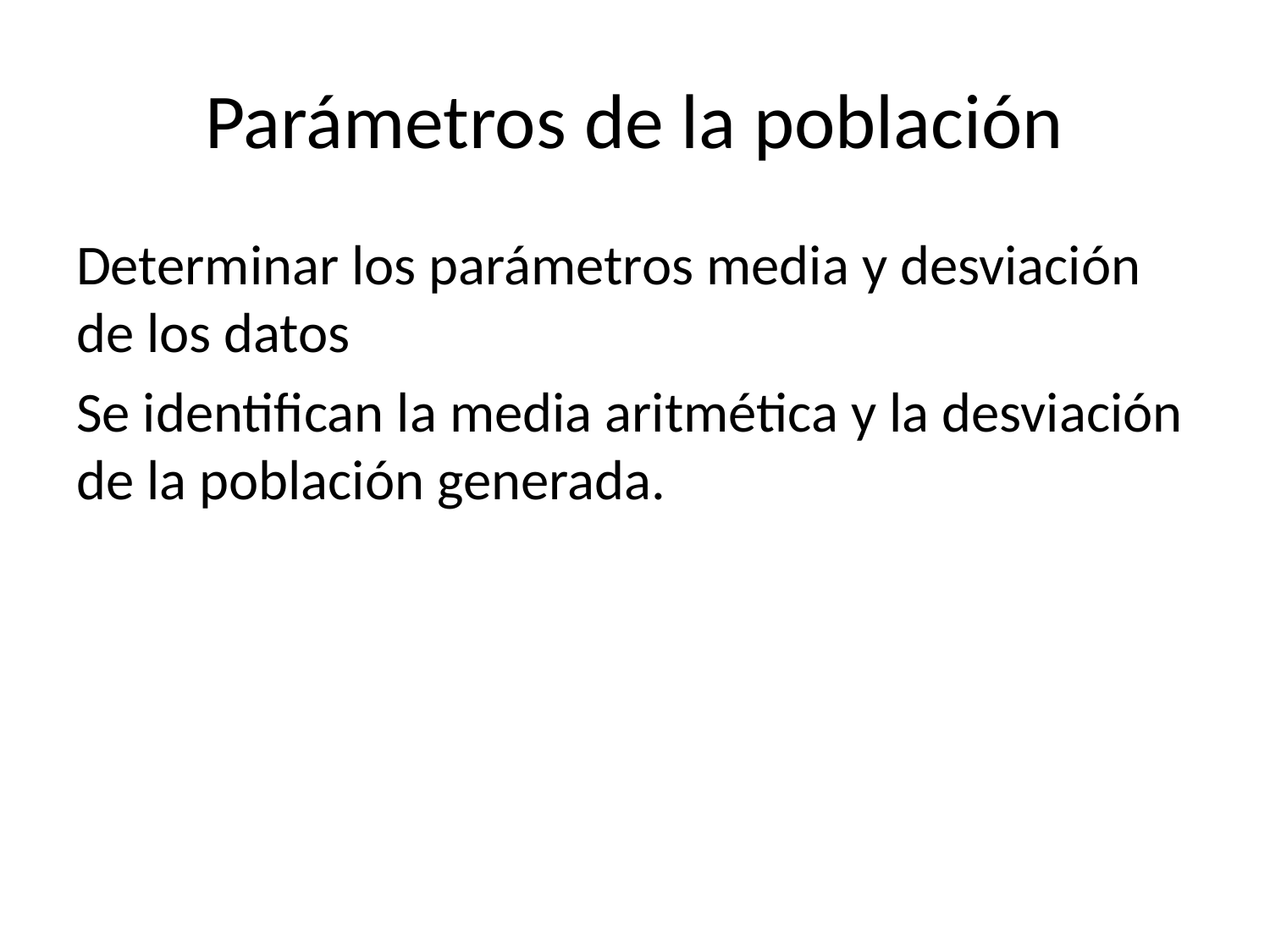

# Parámetros de la población
Determinar los parámetros media y desviación de los datos
Se identifican la media aritmética y la desviación de la población generada.